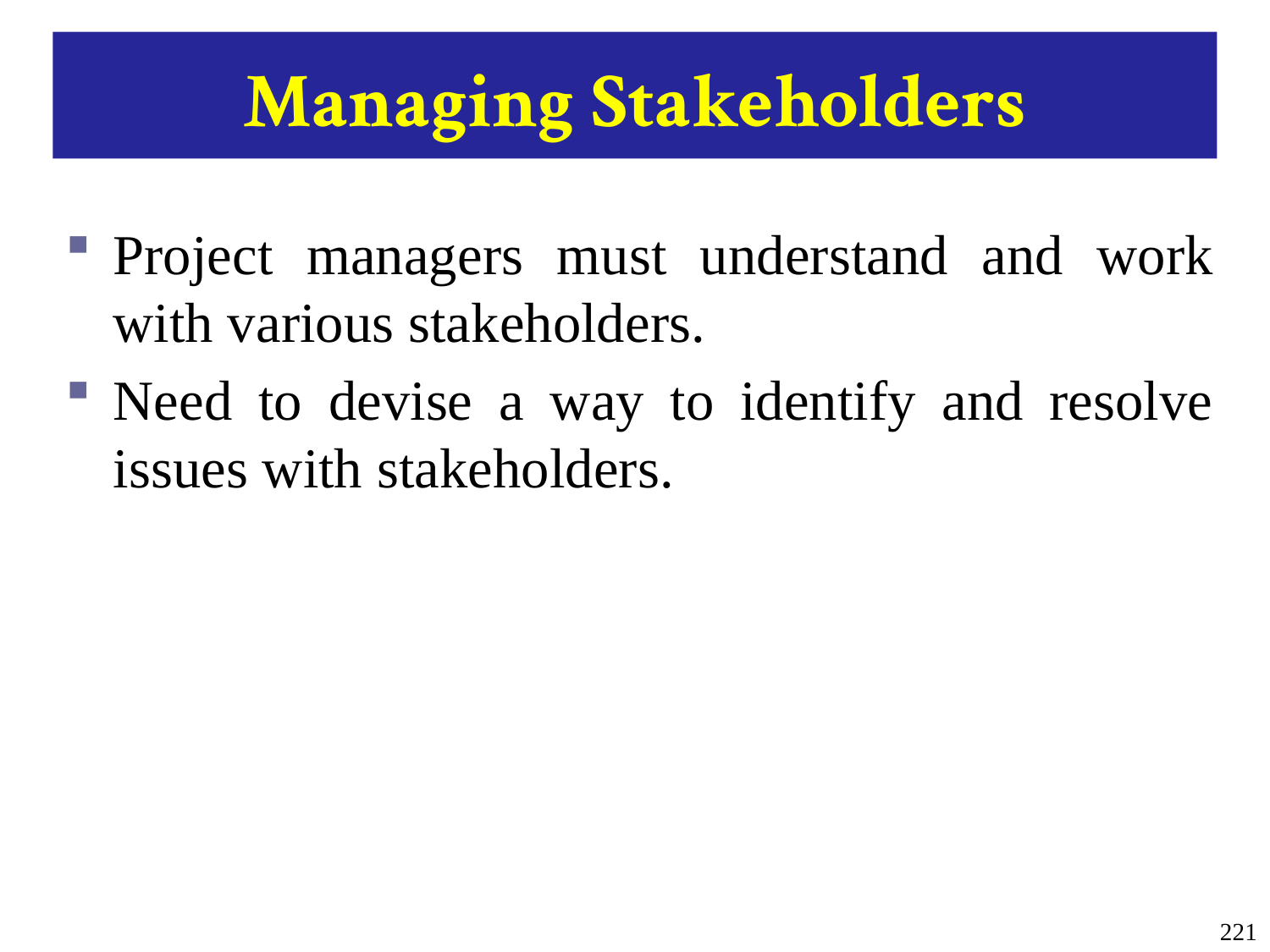

# Managing Stakeholders
Project managers must understand and work with various stakeholders.
Need to devise a way to identify and resolve issues with stakeholders.

221